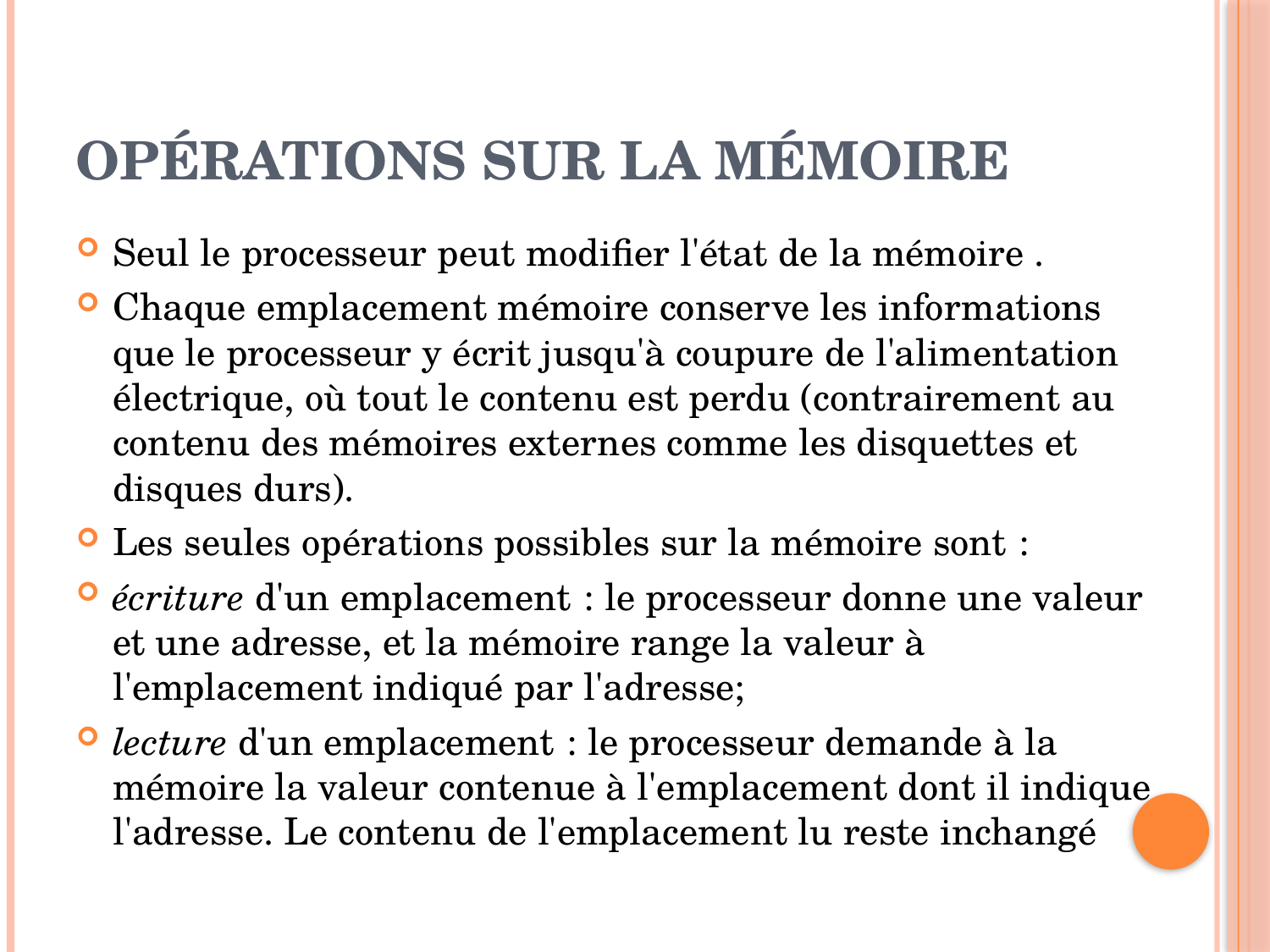

# Opérations sur la mémoire
Seul le processeur peut modifier l'état de la mémoire .
Chaque emplacement mémoire conserve les informations que le processeur y écrit jusqu'à coupure de l'alimentation électrique, où tout le contenu est perdu (contrairement au contenu des mémoires externes comme les disquettes et disques durs).
Les seules opérations possibles sur la mémoire sont :
écriture d'un emplacement : le processeur donne une valeur et une adresse, et la mémoire range la valeur à l'emplacement indiqué par l'adresse;
lecture d'un emplacement : le processeur demande à la mémoire la valeur contenue à l'emplacement dont il indique l'adresse. Le contenu de l'emplacement lu reste inchangé